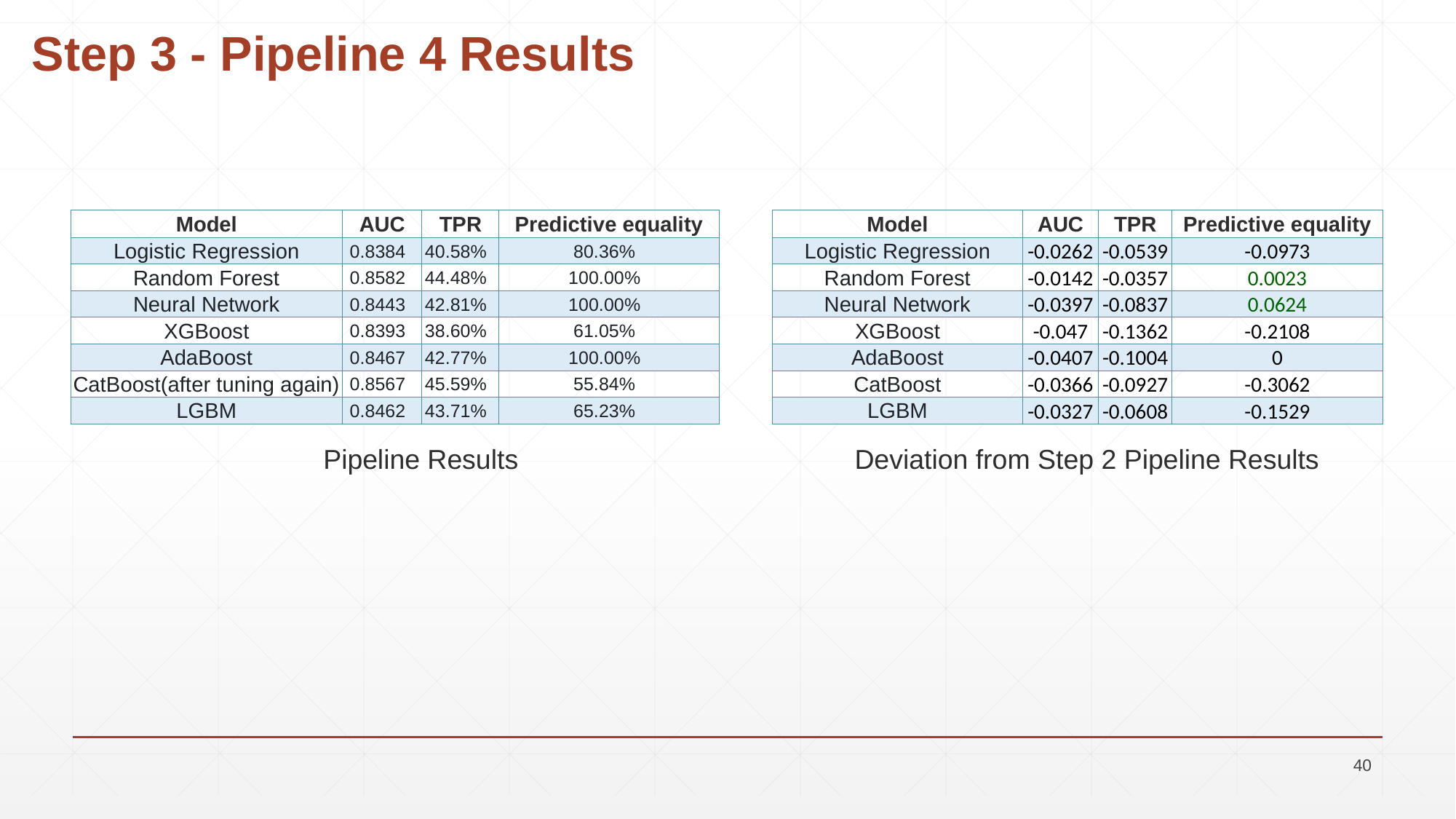

# Step 3 - Pipeline 4 Results
| Model | AUC | TPR | Predictive equality |
| --- | --- | --- | --- |
| Logistic Regression | 0.8384 | 40.58% | 80.36% |
| Random Forest | 0.8582 | 44.48% | 100.00% |
| Neural Network | 0.8443 | 42.81% | 100.00% |
| XGBoost | 0.8393 | 38.60% | 61.05% |
| AdaBoost | 0.8467 | 42.77% | 100.00% |
| CatBoost(after tuning again) | 0.8567 | 45.59% | 55.84% |
| LGBM | 0.8462 | 43.71% | 65.23% |
| Model | AUC | TPR | Predictive equality |
| --- | --- | --- | --- |
| Logistic Regression | -0.0262 | -0.0539 | -0.0973 |
| Random Forest | -0.0142 | -0.0357 | 0.0023 |
| Neural Network | -0.0397 | -0.0837 | 0.0624 |
| XGBoost | -0.047 | -0.1362 | -0.2108 |
| AdaBoost | -0.0407 | -0.1004 | 0 |
| CatBoost | -0.0366 | -0.0927 | -0.3062 |
| LGBM | -0.0327 | -0.0608 | -0.1529 |
Pipeline Results
Deviation from Step 2 Pipeline Results
40